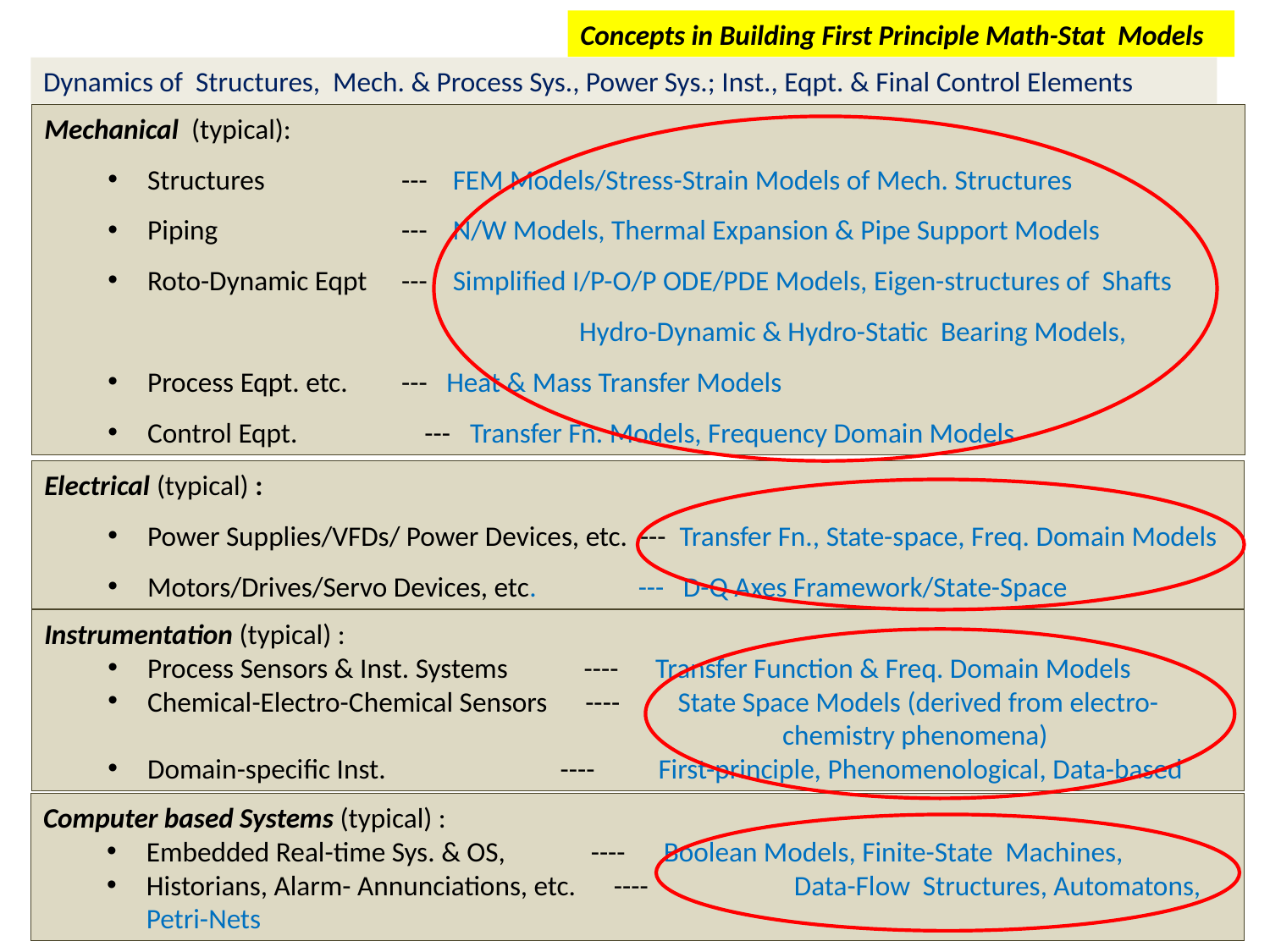

Concepts in Building First Principle Math-Stat  Models
Dynamics of  Structures,  Mech. & Process Sys., Power Sys.; Inst., Eqpt. & Final Control Elements
Mechanical  (typical):
Structures 		---    FEM Models/Stress-Strain Models of Mech. Structures
Piping 		---    N/W Models, Thermal Expansion & Pipe Support Models
Roto-Dynamic Eqpt 	---    Simplified I/P-O/P ODE/PDE Models, Eigen-structures of  Shafts                    			        Hydro-Dynamic & Hydro-Static  Bearing Models,
Process Eqpt. etc. 	---   Heat & Mass Transfer Models
Control Eqpt.                    ---   Transfer Fn. Models, Frequency Domain Models

Electrical (typical) :
Power Supplies/VFDs/ Power Devices, etc.  ---  Transfer Fn., State-space, Freq. Domain Models
Motors/Drives/Servo Devices, etc.                ---   D-Q Axes Framework/State-Space

Instrumentation (typical) :
Process Sensors & Inst. Systems            ----	Transfer Function & Freq. Domain Models
Chemical-Electro-Chemical Sensors      ----         State Space Models (derived from electro-						chemistry phenomena)
Domain-specific Inst.  		     ----          First-principle, Phenomenological, Data-based

Computer based Systems (typical) :
Embedded Real-time Sys. & OS, 	          ----      Boolean Models, Finite-State  Machines,
Historians, Alarm- Annunciations, etc.      ---- 	  Data-Flow  Structures, Automatons, Petri-Nets